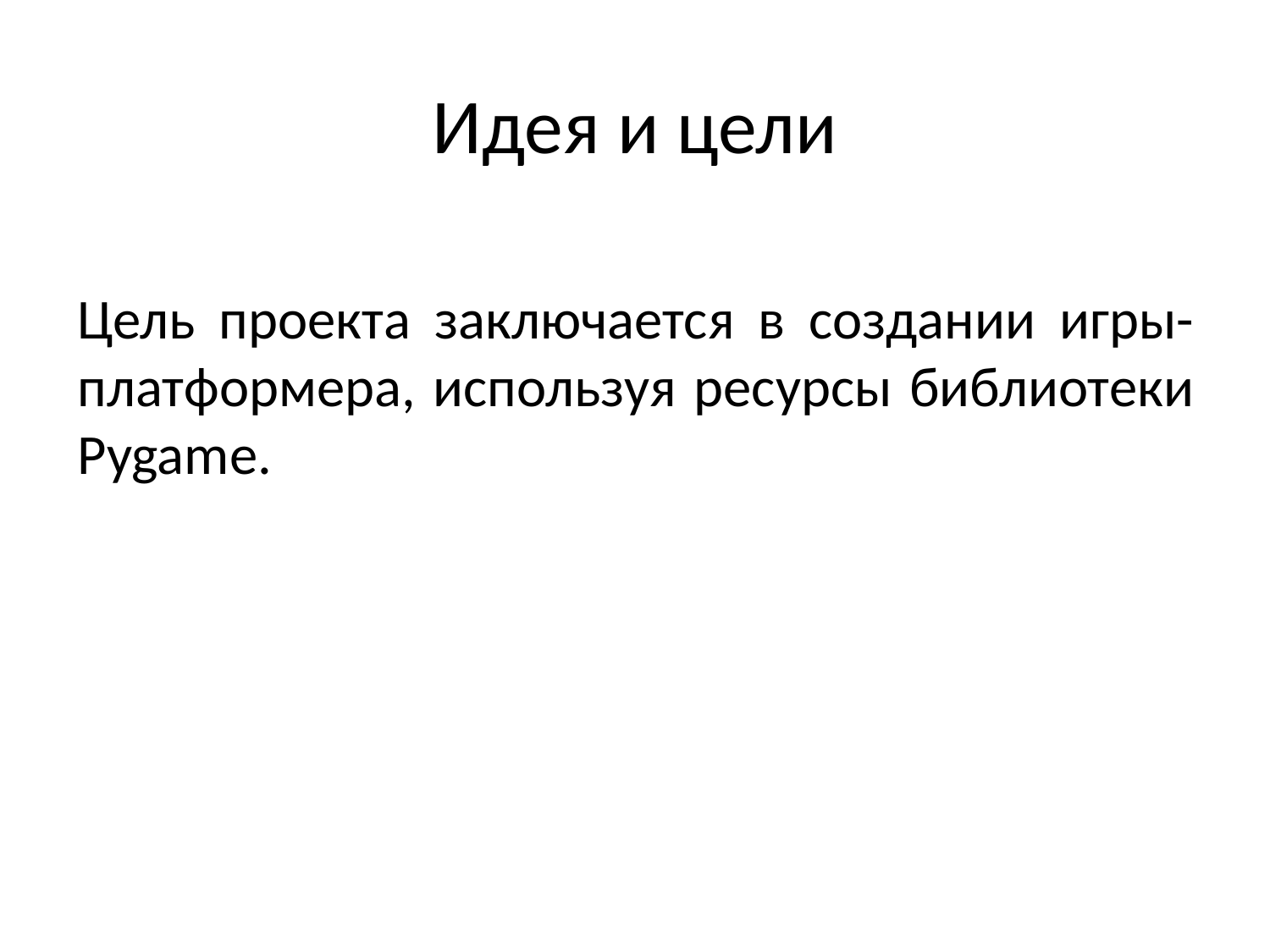

# Идея и цели
Цель проекта заключается в создании игры-платформера, используя ресурсы библиотеки Pygame.